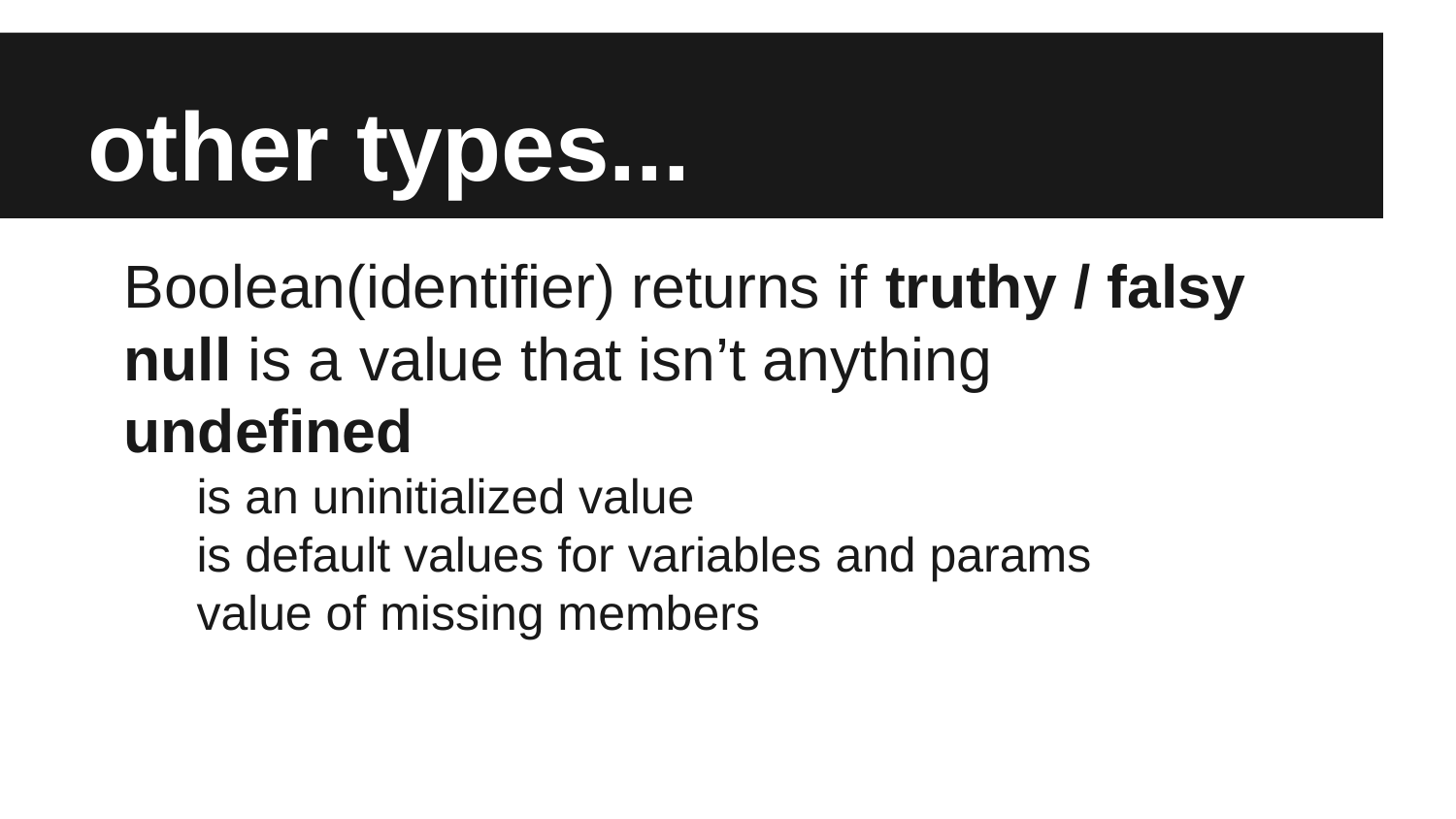

# other types...
Boolean(identifier) returns if truthy / falsy
null is a value that isn’t anything
undefined
is an uninitialized value
is default values for variables and params
value of missing members